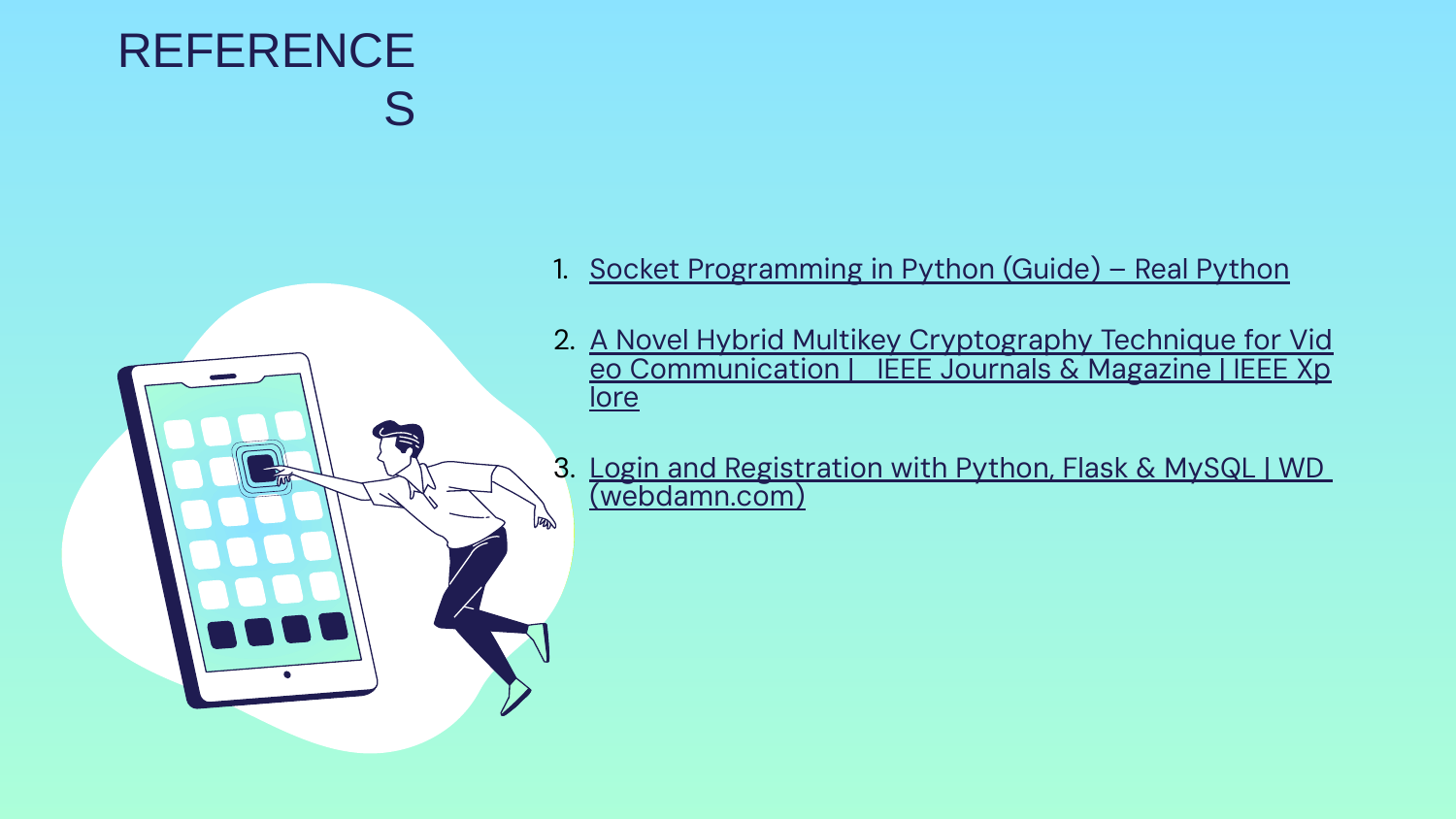

REFERENCES
Socket Programming in Python (Guide) – Real Python

A Novel Hybrid Multikey Cryptography Technique for Video Communication |   IEEE Journals & Magazine | IEEE Xplore

Login and Registration with Python, Flask & MySQL | WD (webdamn.com)